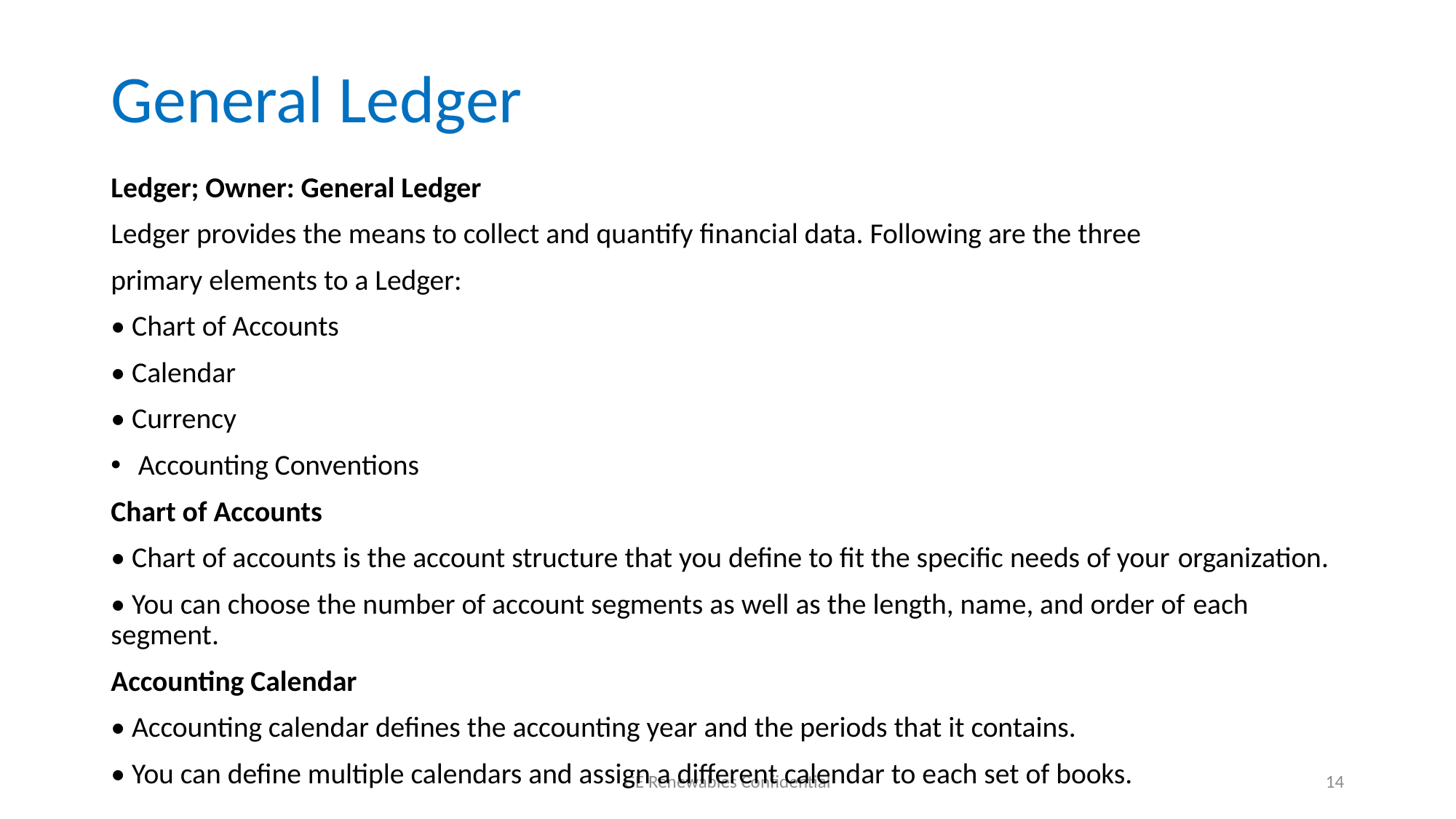

# General Ledger
Ledger; Owner: General Ledger
Ledger provides the means to collect and quantify financial data. Following are the three
primary elements to a Ledger:
• Chart of Accounts
• Calendar
• Currency
Accounting Conventions
Chart of Accounts
• Chart of accounts is the account structure that you define to fit the specific needs of your organization.
• You can choose the number of account segments as well as the length, name, and order of each segment.
Accounting Calendar
• Accounting calendar defines the accounting year and the periods that it contains.
• You can define multiple calendars and assign a different calendar to each set of books.
GE Renewables Confidential
14